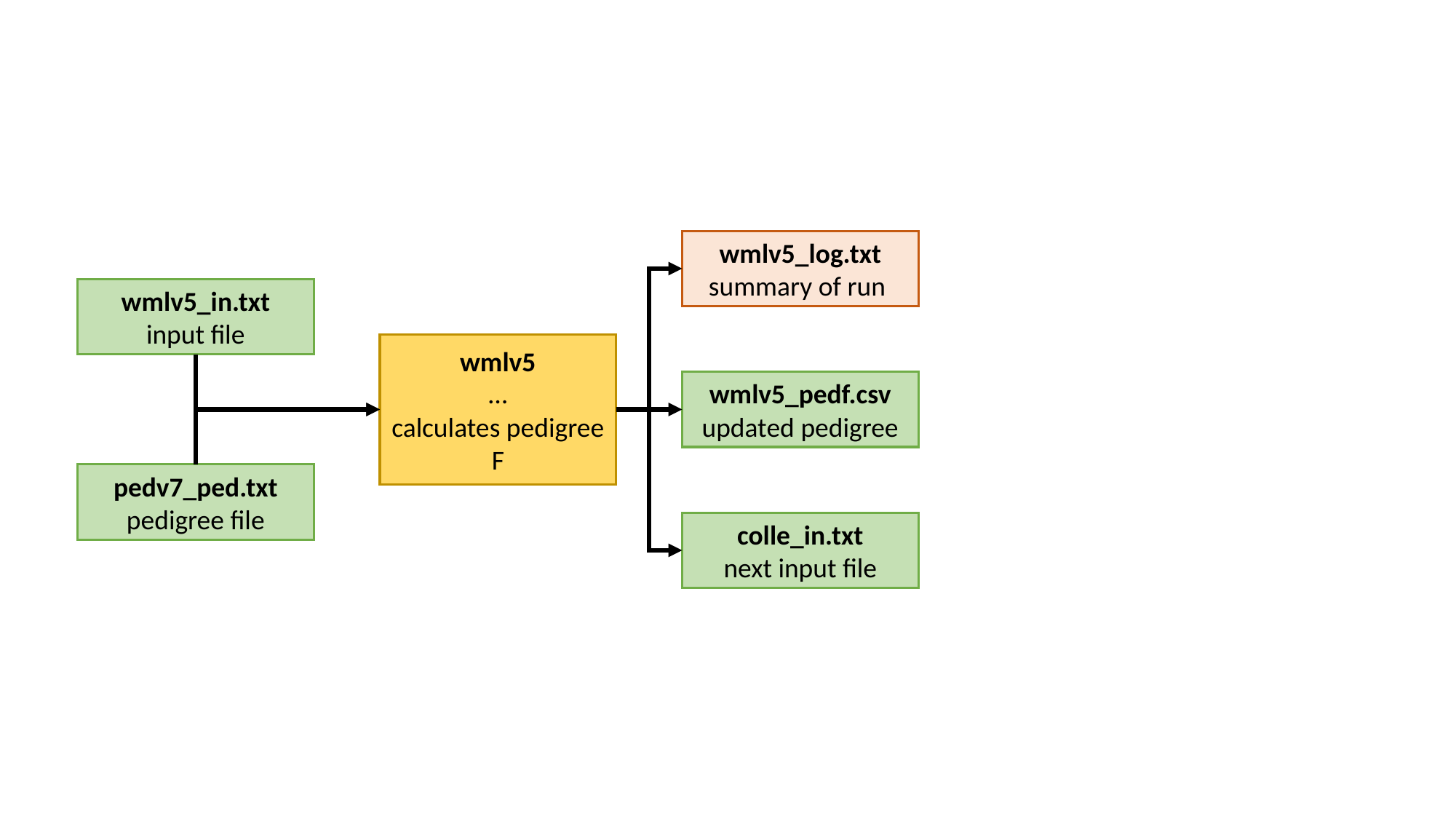

wmlv5_log.txt
summary of run
wmlv5_pedf.csv
updated pedigree
colle_in.txt
next input file
wmlv5_in.txt
input file
pedv7_ped.txt
pedigree file
wmlv5
…
calculates pedigree
F